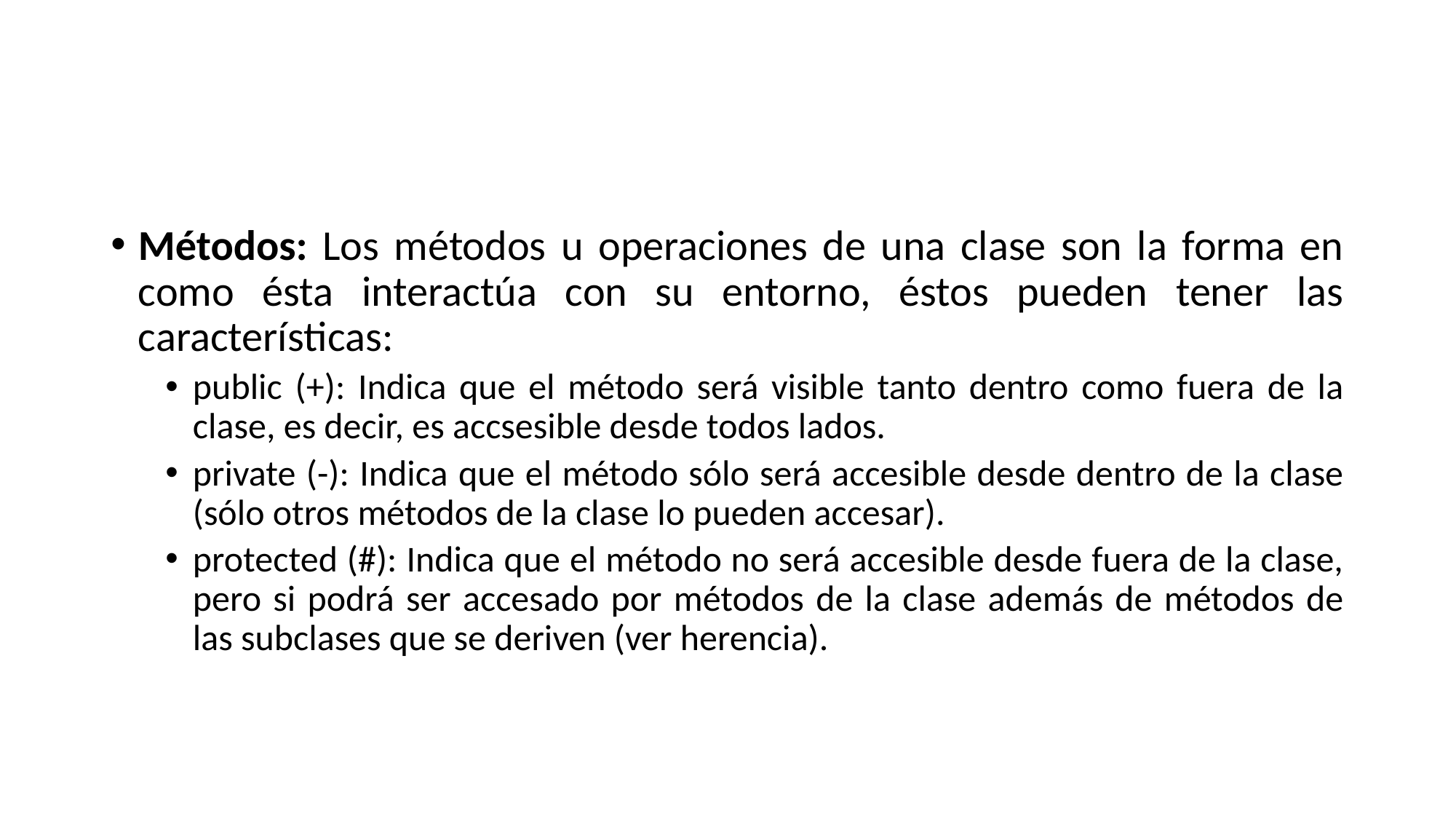

#
Métodos: Los métodos u operaciones de una clase son la forma en como ésta interactúa con su entorno, éstos pueden tener las características:
public (+): Indica que el método será visible tanto dentro como fuera de la clase, es decir, es accsesible desde todos lados.
private (-): Indica que el método sólo será accesible desde dentro de la clase (sólo otros métodos de la clase lo pueden accesar).
protected (#): Indica que el método no será accesible desde fuera de la clase, pero si podrá ser accesado por métodos de la clase además de métodos de las subclases que se deriven (ver herencia).